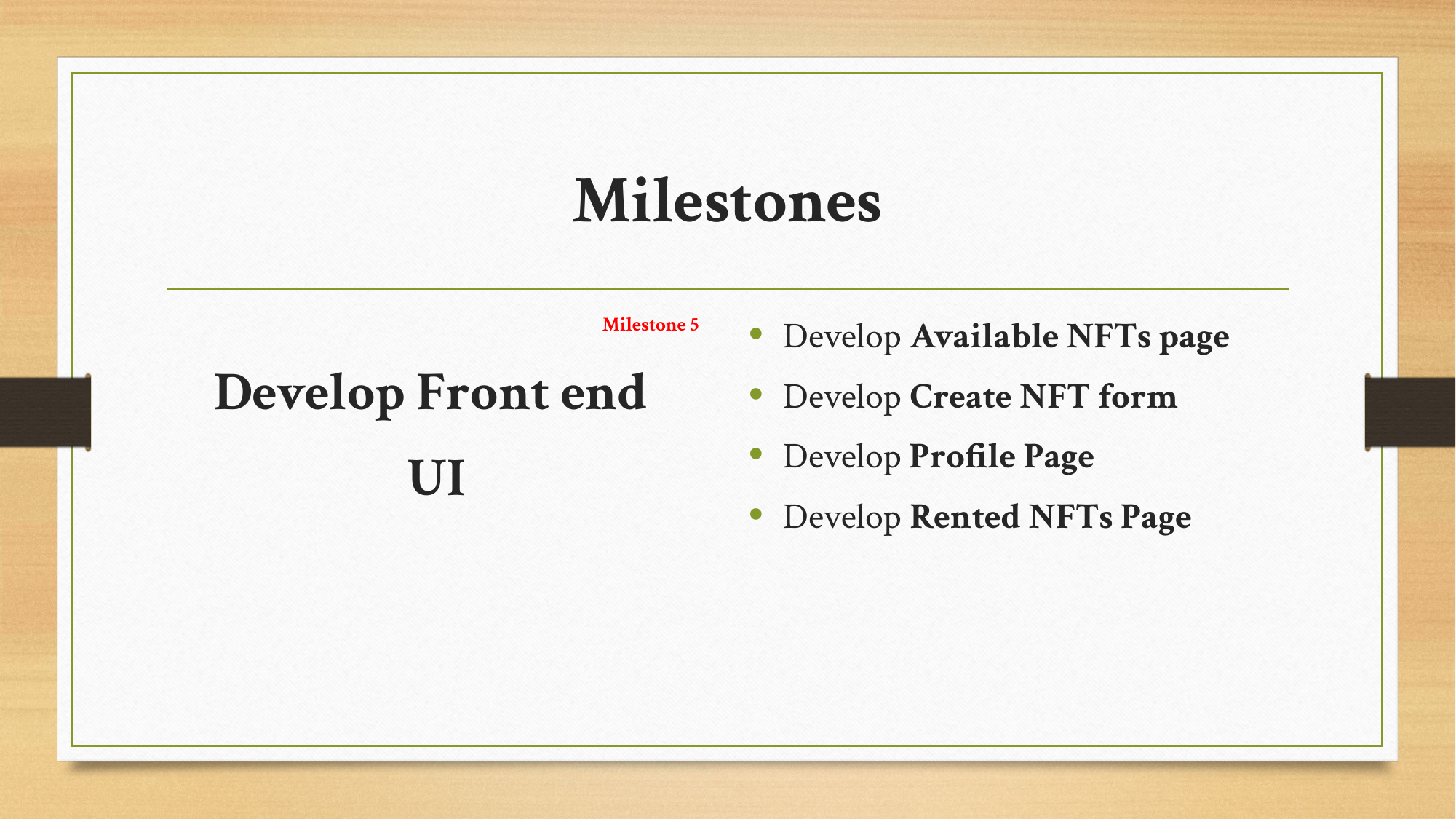

# Milestones
				Milestone 5
Develop Front end
UI

Develop Available NFTs page
Develop Create NFT form
Develop Profile Page
Develop Rented NFTs Page